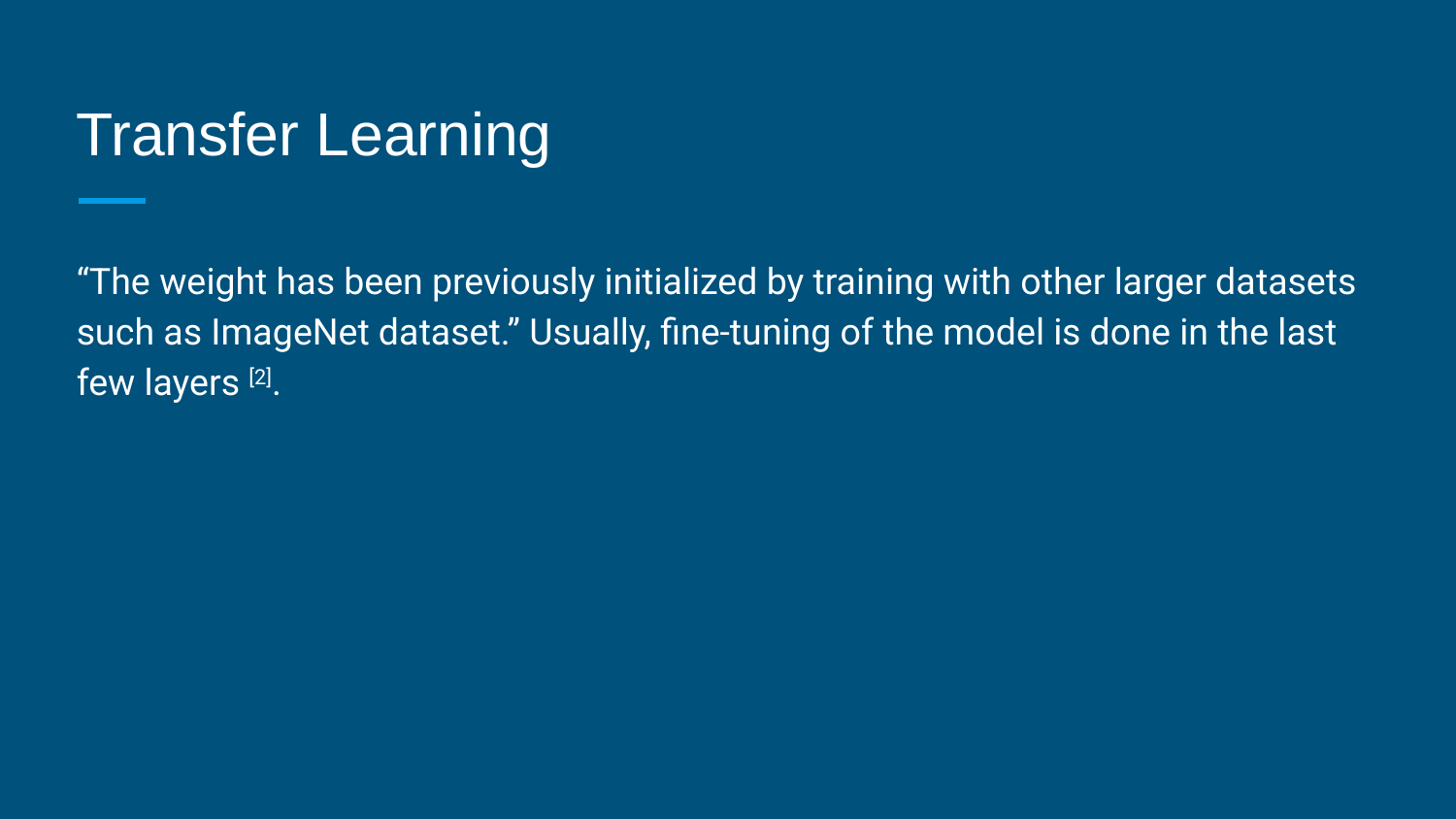

# Transfer Learning
“The weight has been previously initialized by training with other larger datasets such as ImageNet dataset.” Usually, fine-tuning of the model is done in the last few layers [2].